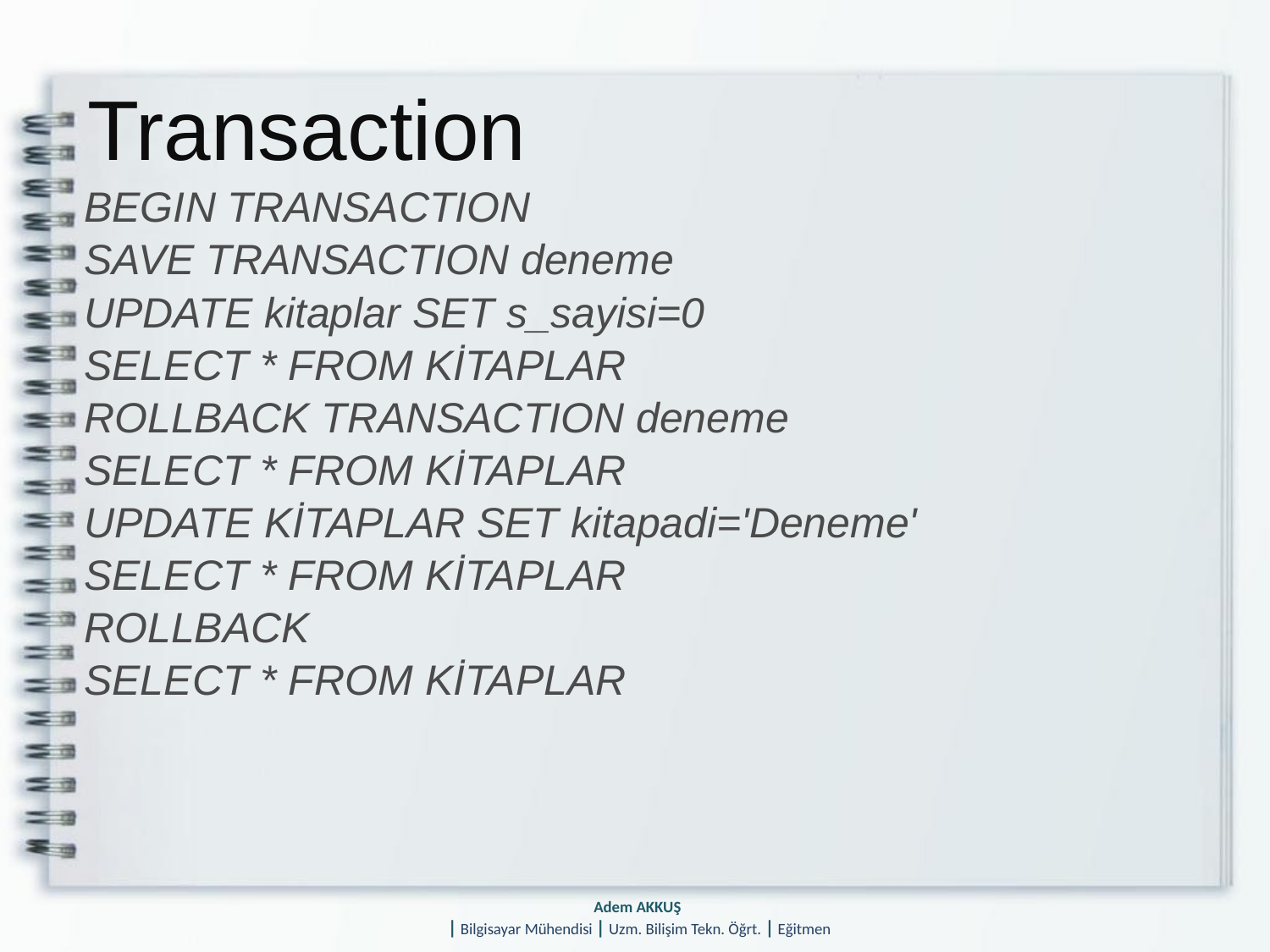

# Transaction
BEGIN TRANSACTION
SAVE TRANSACTION deneme
UPDATE kitaplar SET s_sayisi=0
SELECT * FROM KİTAPLAR
ROLLBACK TRANSACTION deneme
SELECT * FROM KİTAPLAR
UPDATE KİTAPLAR SET kitapadi='Deneme'
SELECT * FROM KİTAPLAR
ROLLBACK
SELECT * FROM KİTAPLAR
Adem AKKUŞ
| Bilgisayar Mühendisi | Uzm. Bilişim Tekn. Öğrt. | Eğitmen